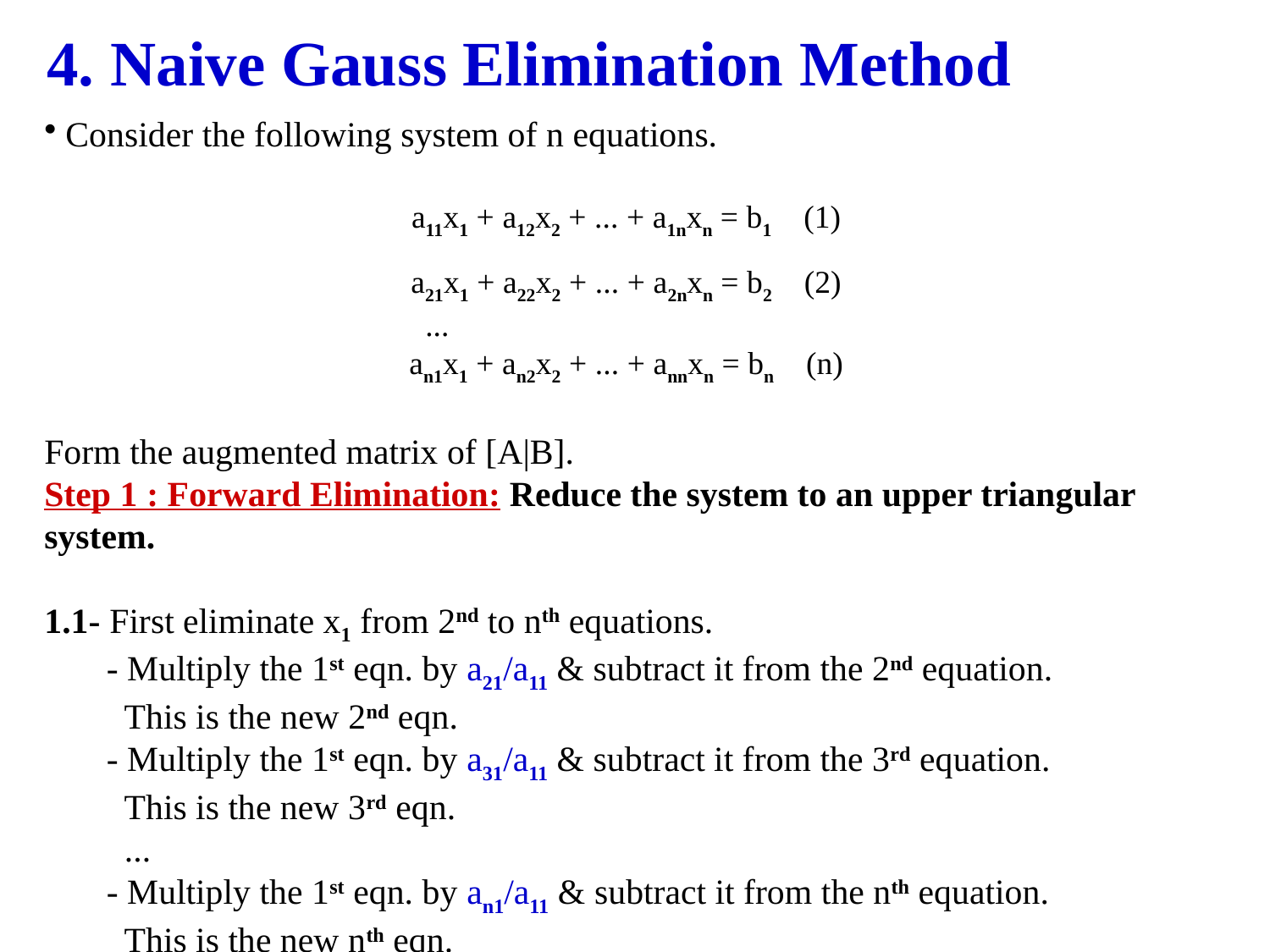

4. Naive Gauss Elimination Method
 Consider the following system of n equations.

a11x1 + a12x2 + ... + a1nxn = b1    (1)
a21x1 + a22x2 + ... + a2nxn = b2    (2)
			...
an1x1 + an2x2 + ... + annxn = bn    (n)

Form the augmented matrix of [A|B].
Step 1 : Forward Elimination: Reduce the system to an upper triangular system.

1.1- First eliminate x1 from 2nd to nth equations.
       - Multiply the 1st eqn. by a21/a11 & subtract it from the 2nd equation.
         This is the new 2nd eqn.
       - Multiply the 1st eqn. by a31/a11 & subtract it from the 3rd equation.
         This is the new 3rd eqn.
         ...
       - Multiply the 1st eqn. by an1/a11 & subtract it from the nth equation.
         This is the new nth eqn.